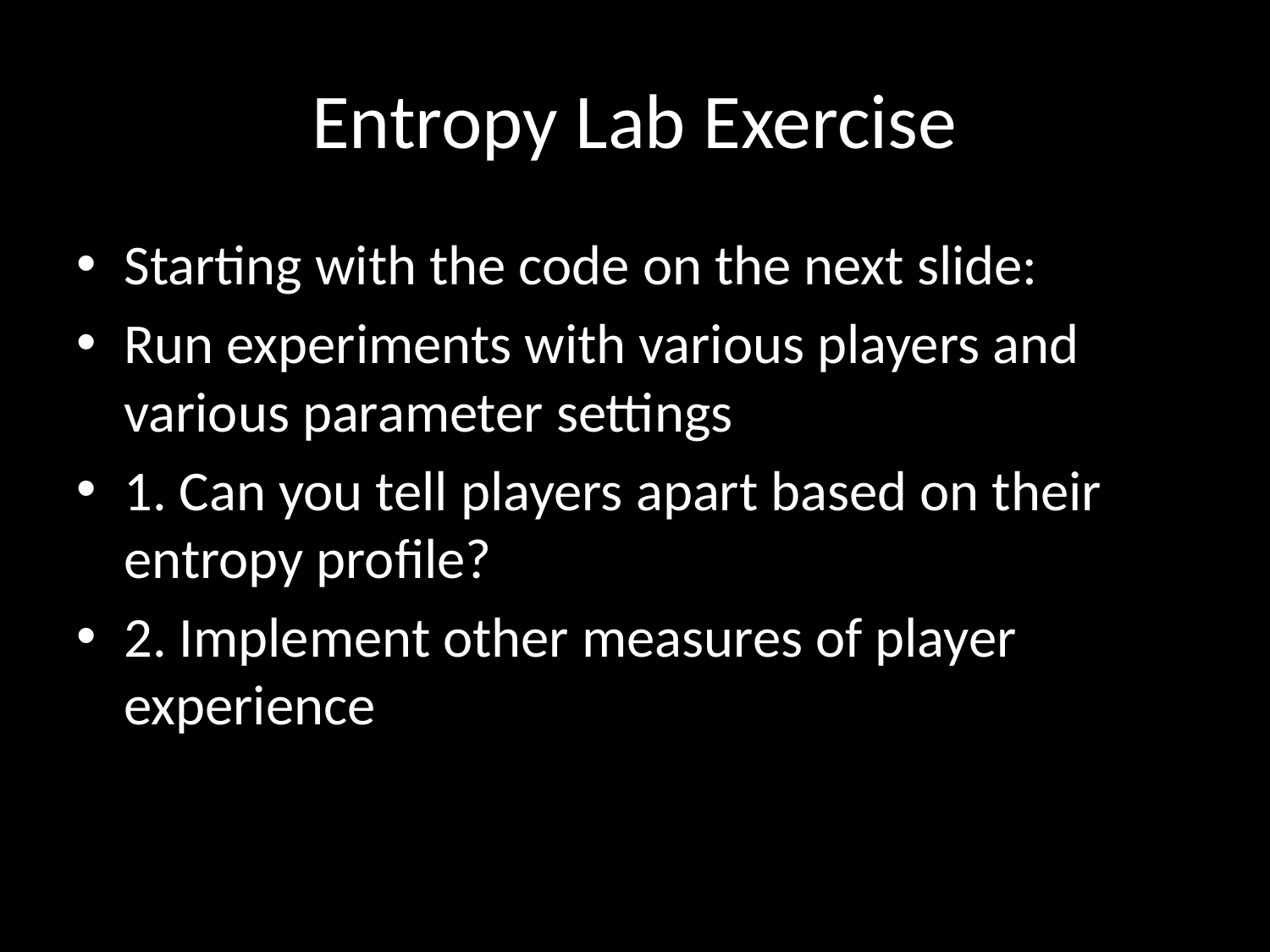

# Entropy Lab Exercise
Starting with the code on the next slide:
Run experiments with various players and various parameter settings
1. Can you tell players apart based on their entropy profile?
2. Implement other measures of player experience